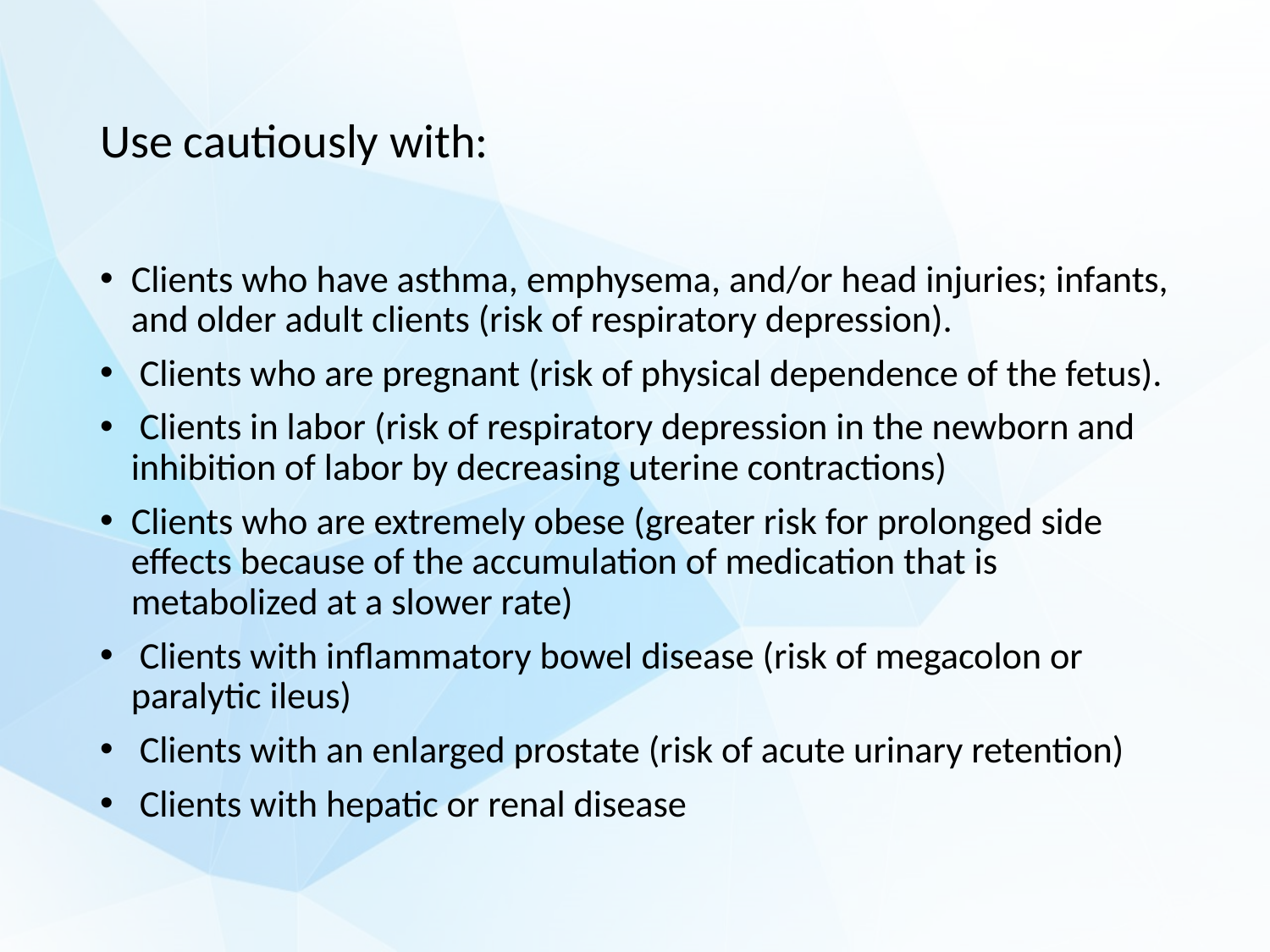

# Use cautiously with:
Clients who have asthma, emphysema, and/or head injuries; infants, and older adult clients (risk of respiratory depression).
 Clients who are pregnant (risk of physical dependence of the fetus).
 Clients in labor (risk of respiratory depression in the newborn and inhibition of labor by decreasing uterine contractions)
Clients who are extremely obese (greater risk for prolonged side effects because of the accumulation of medication that is metabolized at a slower rate)
 Clients with inflammatory bowel disease (risk of megacolon or paralytic ileus)
 Clients with an enlarged prostate (risk of acute urinary retention)
 Clients with hepatic or renal disease